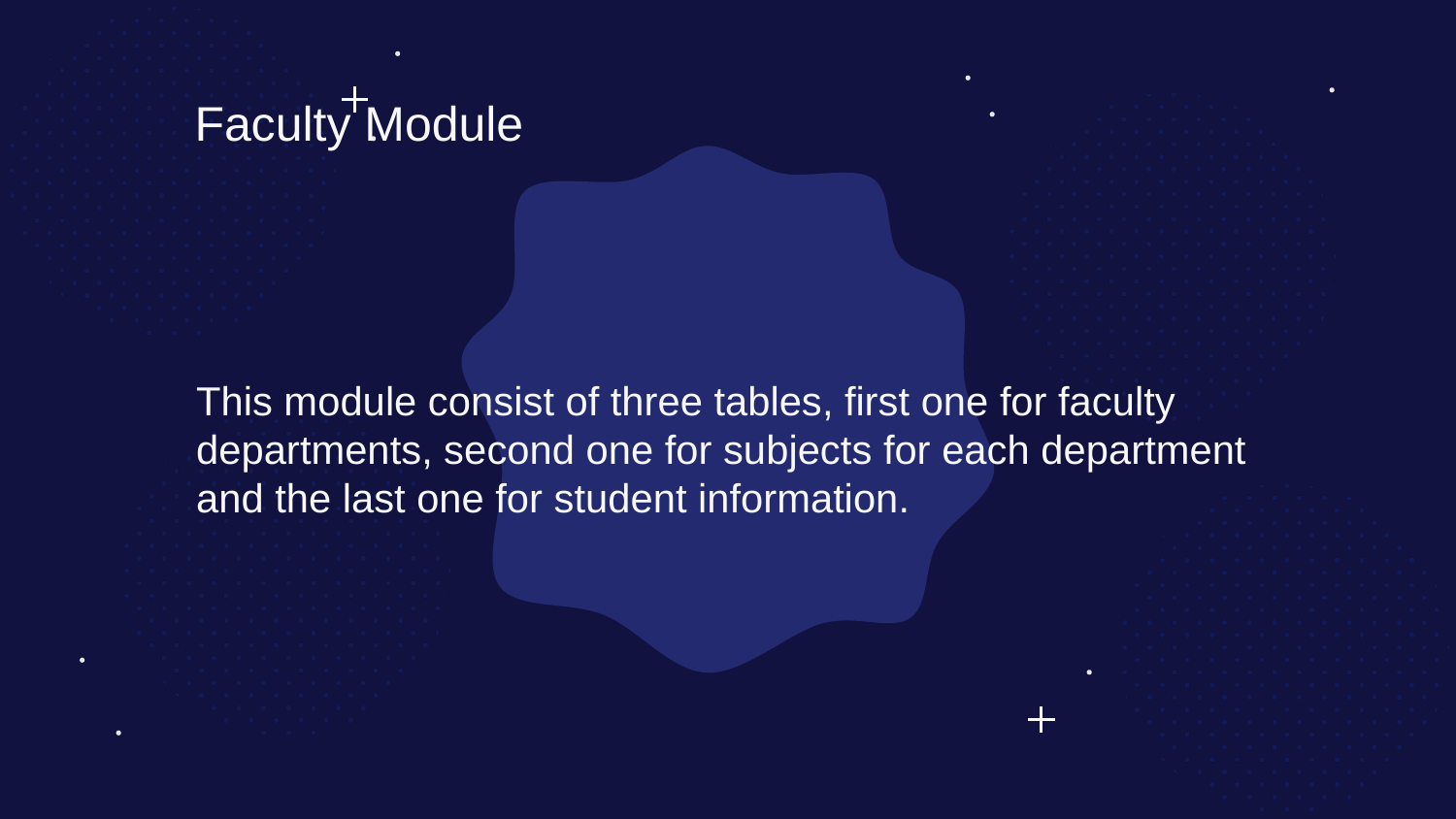

Faculty Module
# This module consist of three tables, first one for faculty departments, second one for subjects for each department and the last one for student information.